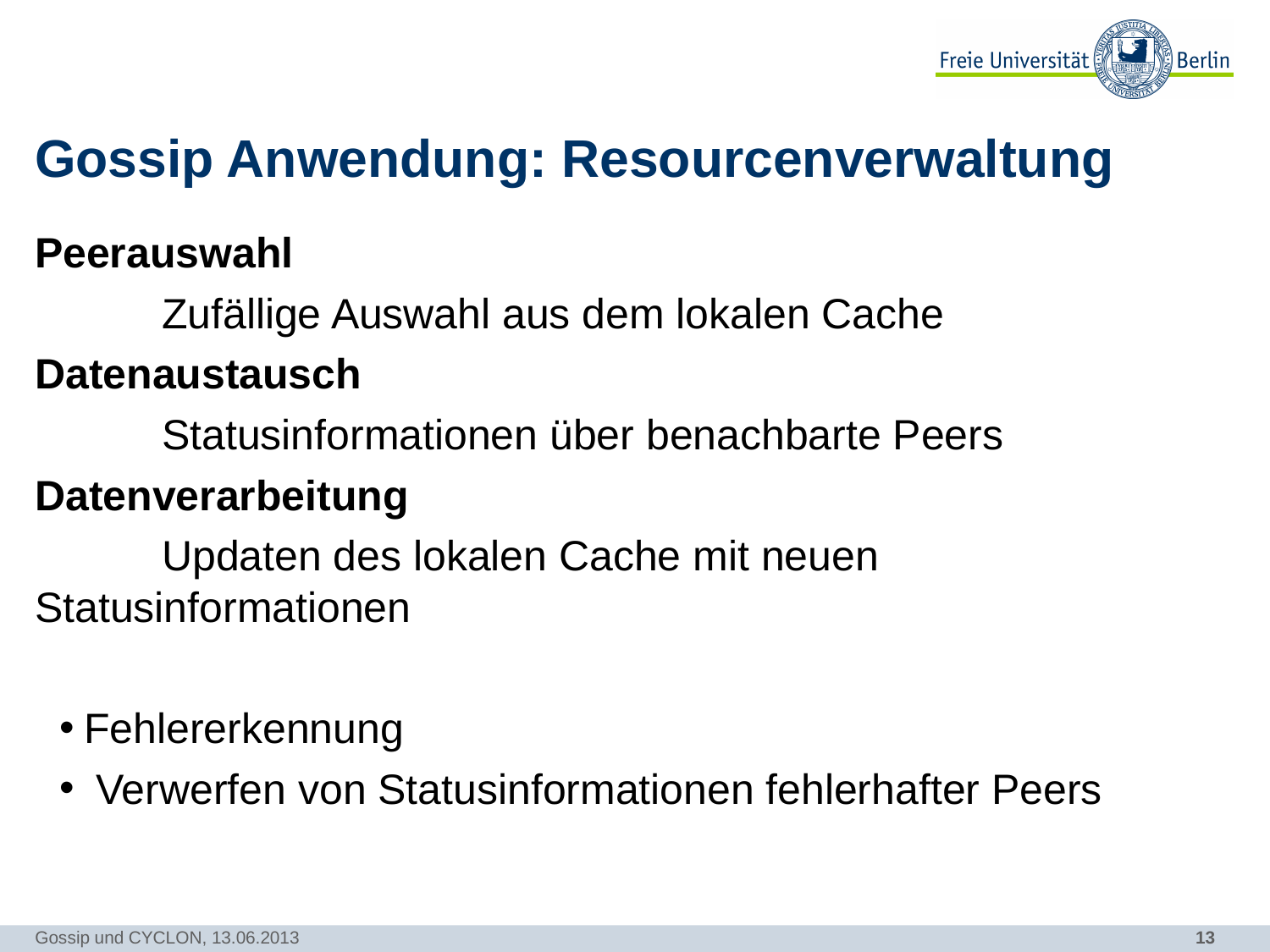

# Gossip Anwendung: Resourcenverwaltung
Peerauswahl
	Zufällige Auswahl aus dem lokalen Cache
Datenaustausch
	Statusinformationen über benachbarte Peers
Datenverarbeitung
	Updaten des lokalen Cache mit neuen 	Statusinformationen

Fehlererkennung
 Verwerfen von Statusinformationen fehlerhafter Peers
Gossip und CYCLON, 13.06.2013